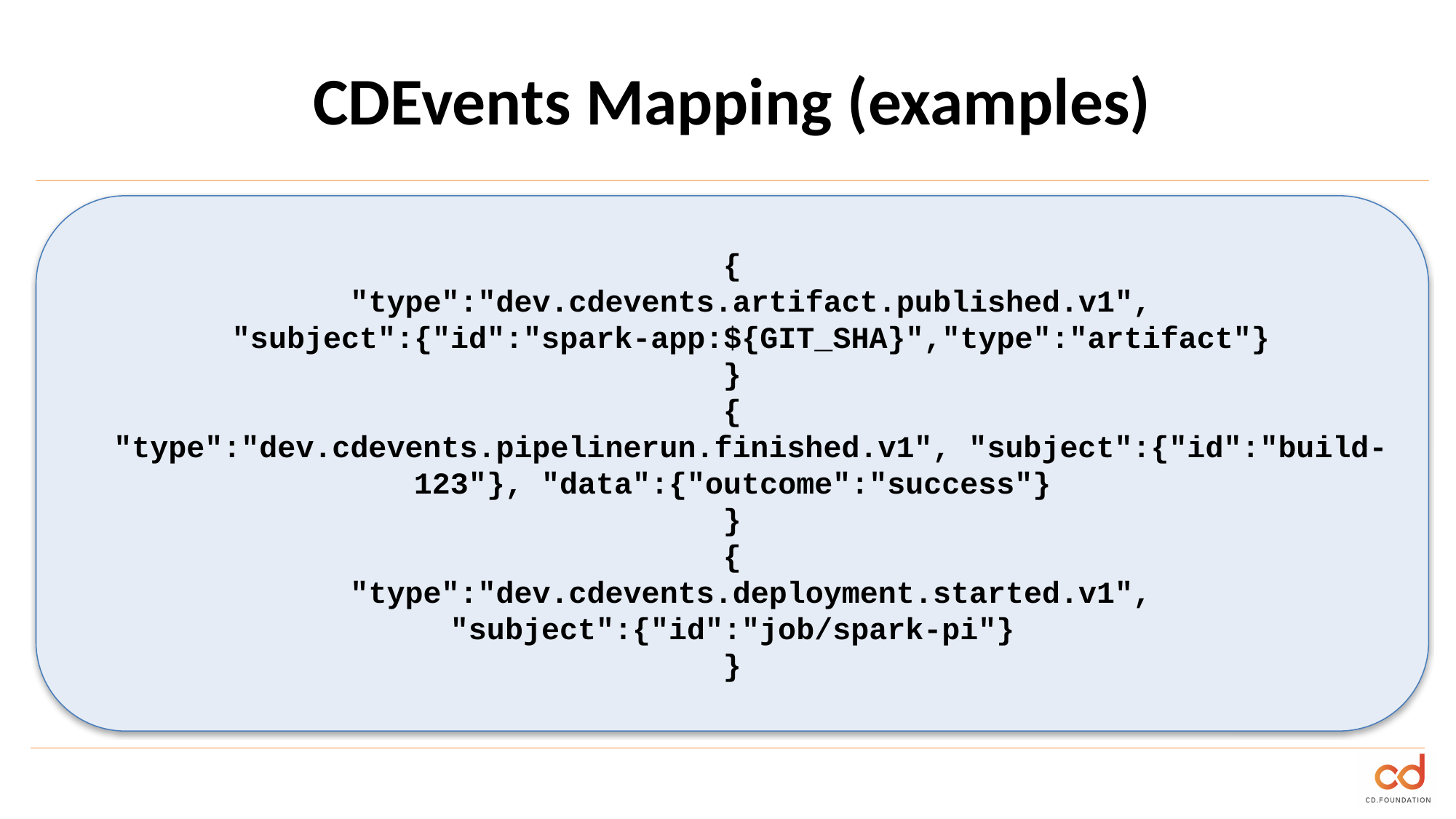

# CDEvents Mapping (examples)
{
  "type":"dev.cdevents.artifact.published.v1",
  "subject":{"id":"spark-app:${GIT_SHA}","type":"artifact"}
}
{
  "type":"dev.cdevents.pipelinerun.finished.v1", "subject":{"id":"build-123"}, "data":{"outcome":"success"}
}
{
  "type":"dev.cdevents.deployment.started.v1", "subject":{"id":"job/spark-pi"}
}